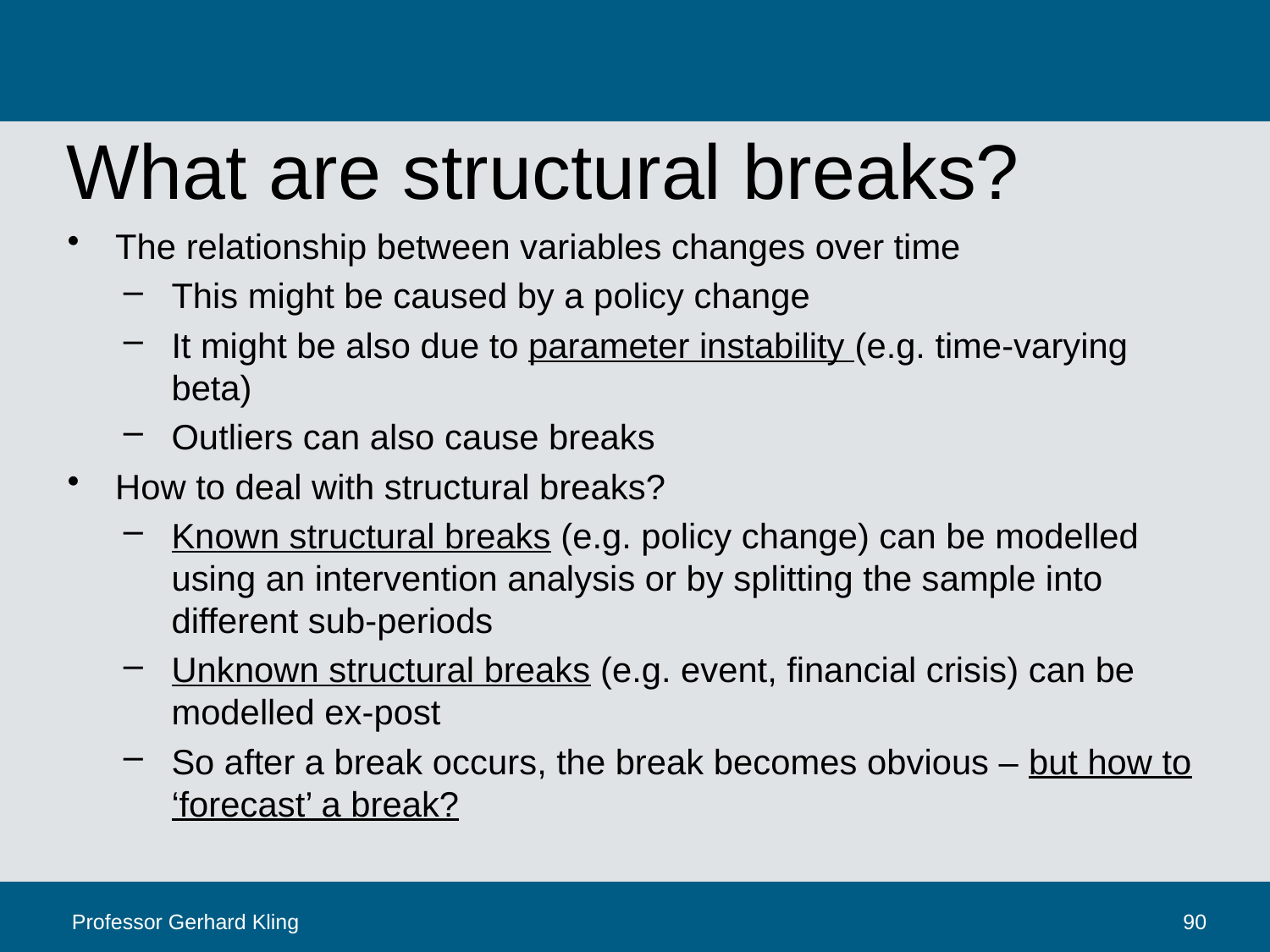

# What are structural breaks?
The relationship between variables changes over time
This might be caused by a policy change
It might be also due to parameter instability (e.g. time-varying beta)
Outliers can also cause breaks
How to deal with structural breaks?
Known structural breaks (e.g. policy change) can be modelled using an intervention analysis or by splitting the sample into different sub-periods
Unknown structural breaks (e.g. event, financial crisis) can be modelled ex-post
So after a break occurs, the break becomes obvious – but how to ‘forecast’ a break?
Professor Gerhard Kling
90